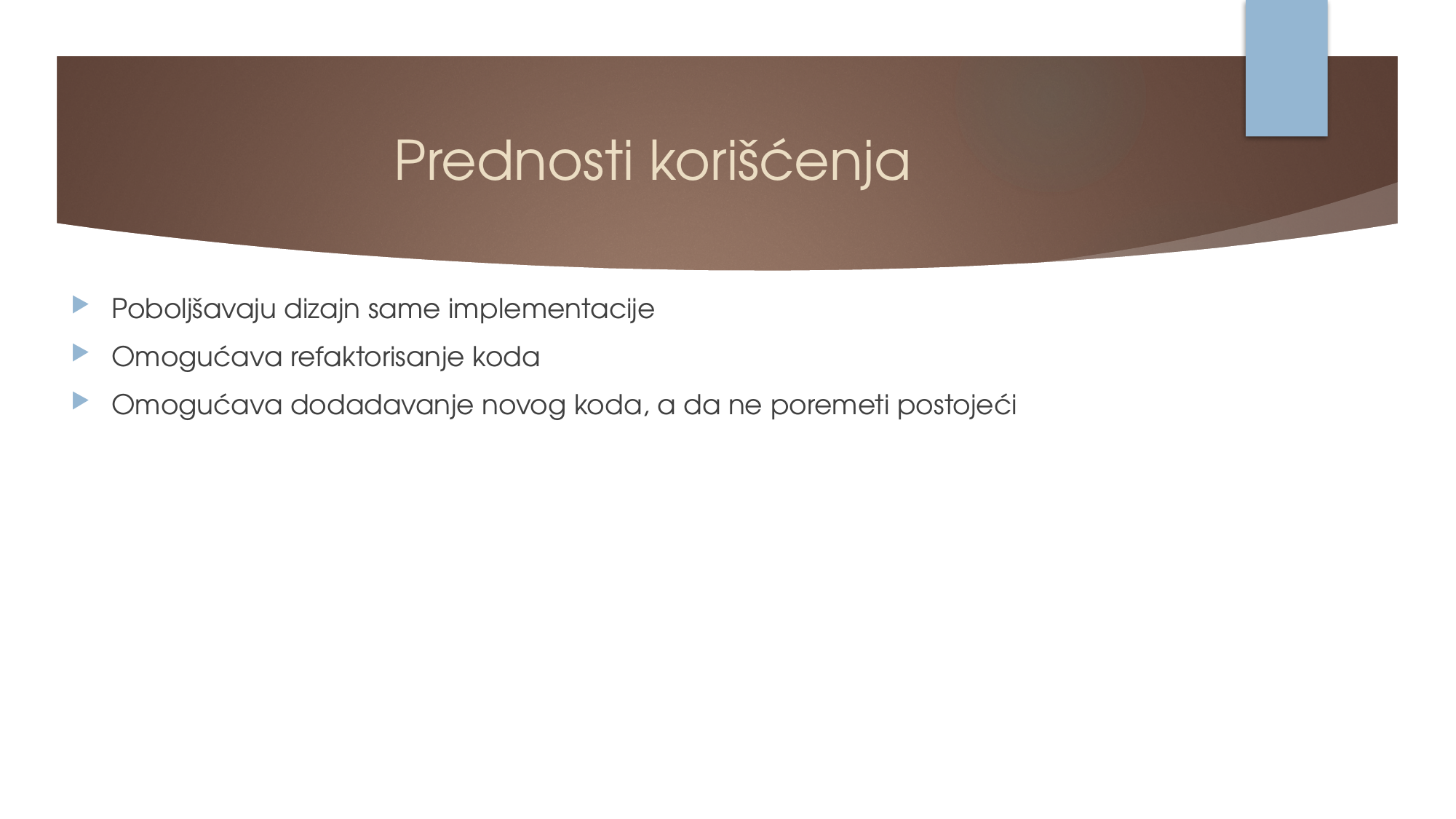

# Prednosti korišćenja
Poboljšavaju dizajn same implementacije
Omogućava refaktorisanje koda
Omogućava dodadavanje novog koda, a da ne poremeti postojeći